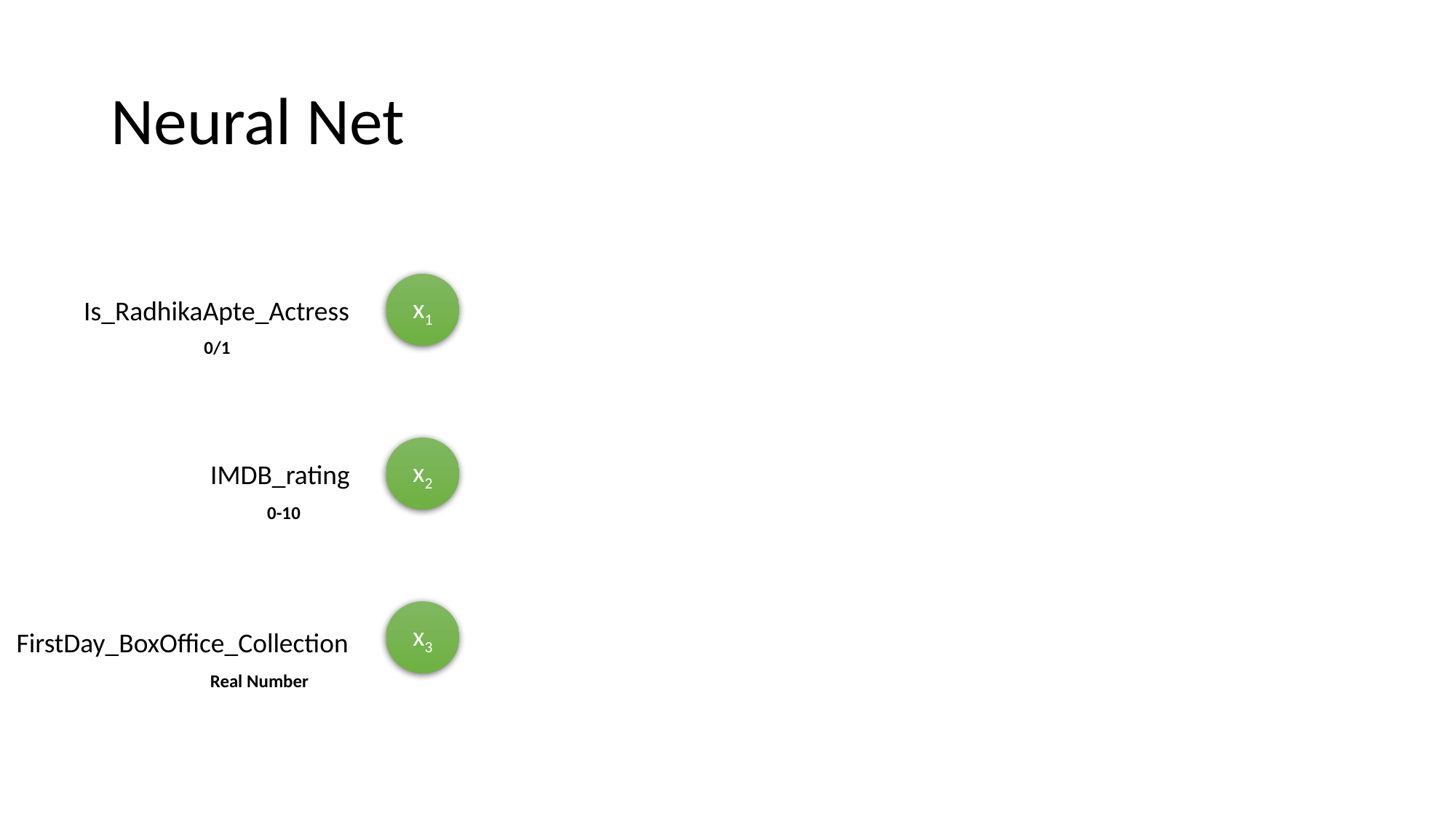

# Neural Net
x1
Is_RadhikaApte_Actress
0/1
x2
IMDB_rating
0-10
x3
FirstDay_BoxOffice_Collection
Real Number